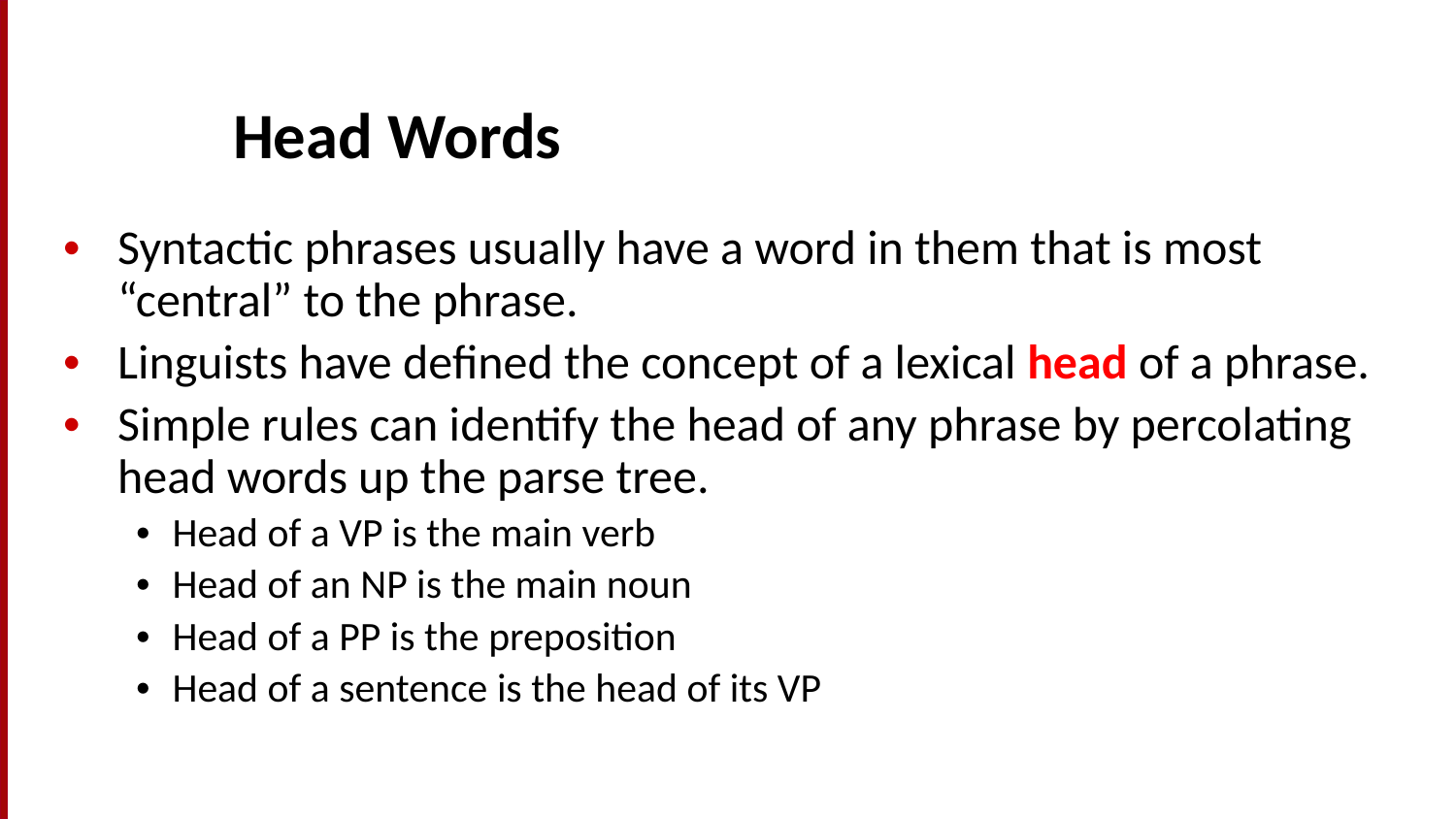

# Head Words
Syntactic phrases usually have a word in them that is most “central” to the phrase.
Linguists have defined the concept of a lexical head of a phrase.
Simple rules can identify the head of any phrase by percolating head words up the parse tree.
Head of a VP is the main verb
Head of an NP is the main noun
Head of a PP is the preposition
Head of a sentence is the head of its VP